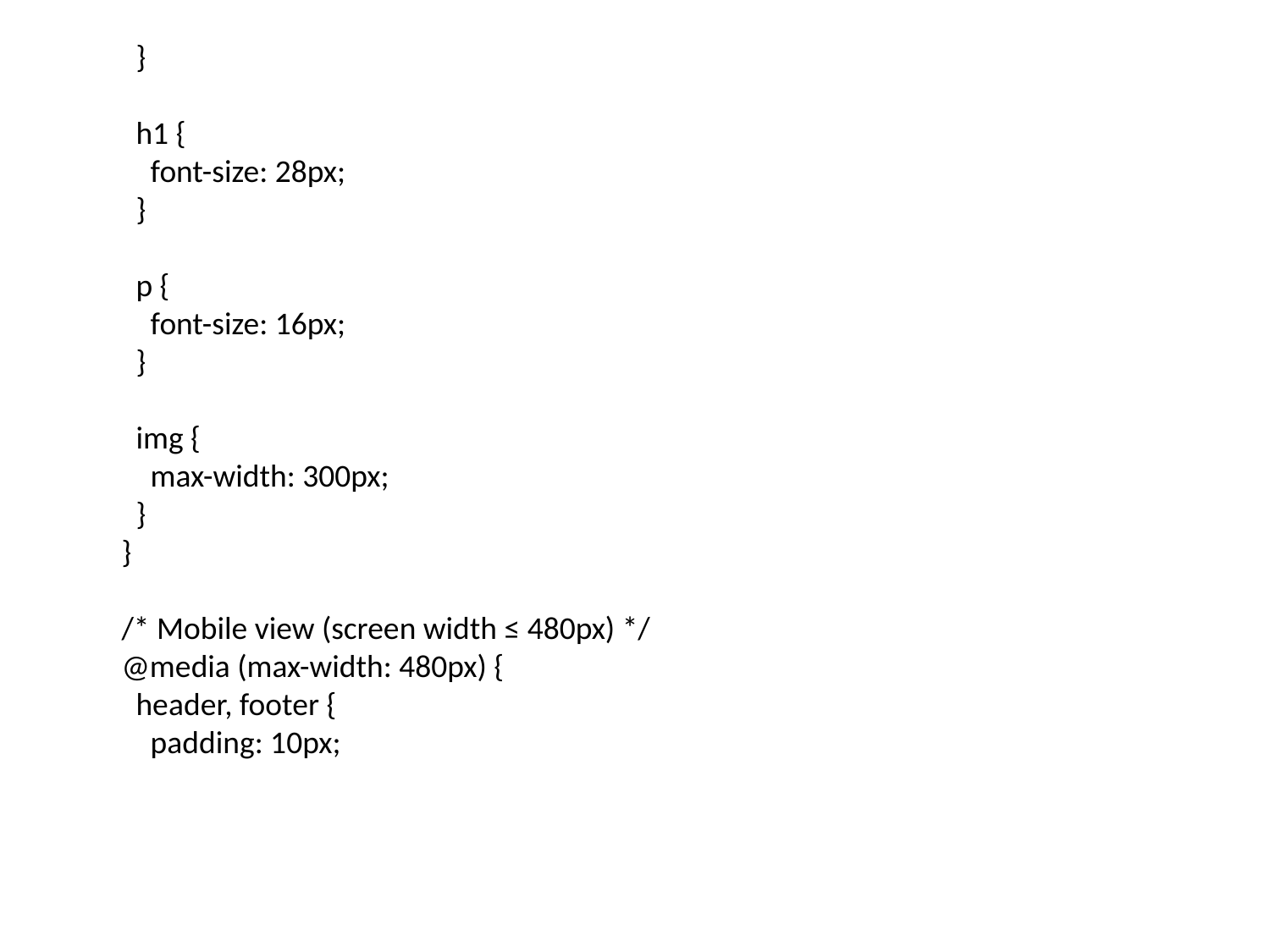

}
  h1 {
    font-size: 28px;
  }
  p {
    font-size: 16px;
  }
  img {
    max-width: 300px;
  }
}
/* Mobile view (screen width ≤ 480px) */
@media (max-width: 480px) {
  header, footer {
    padding: 10px;